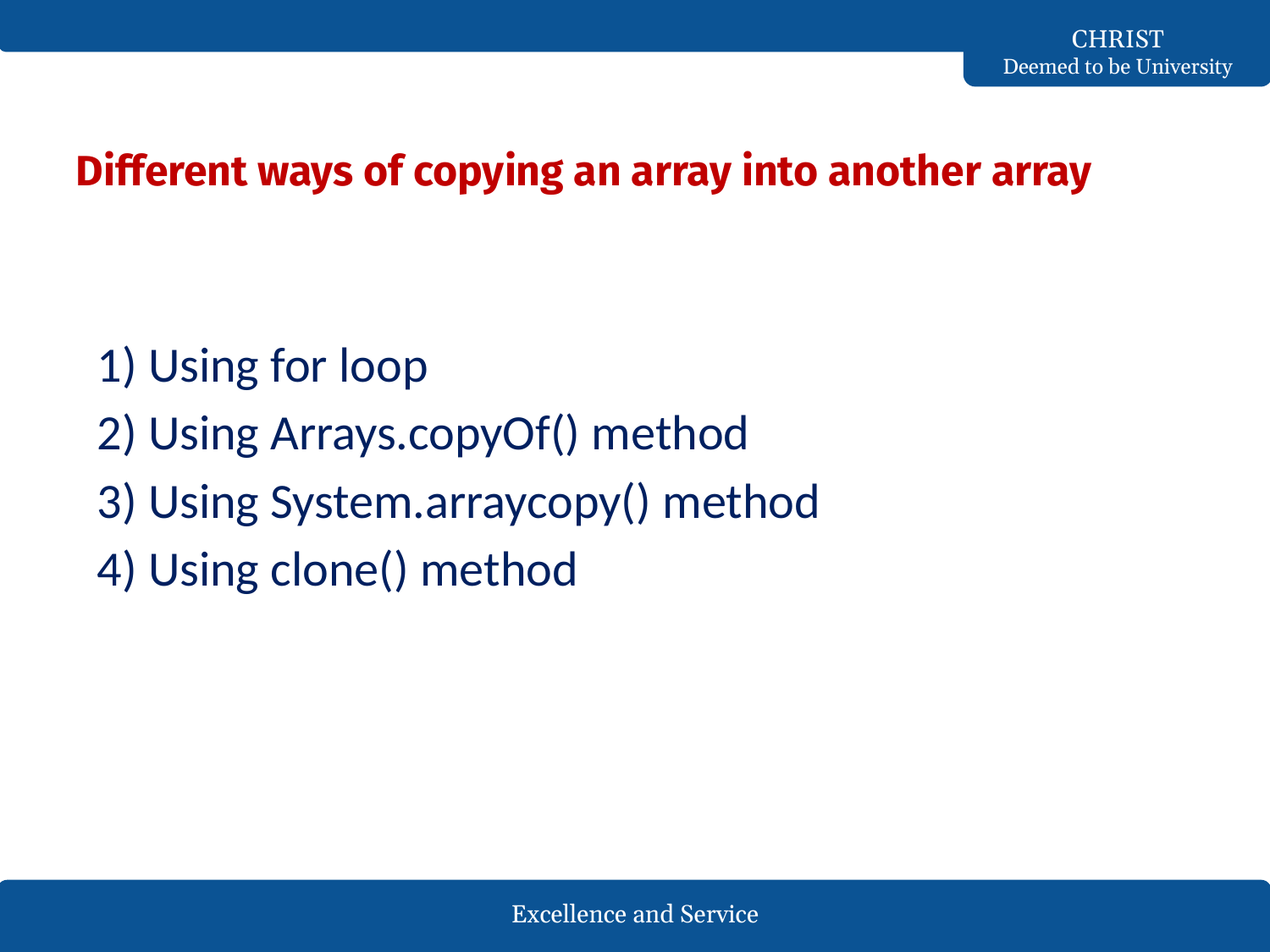

Different ways of copying an array into another array
1) Using for loop
2) Using Arrays.copyOf() method
3) Using System.arraycopy() method
4) Using clone() method